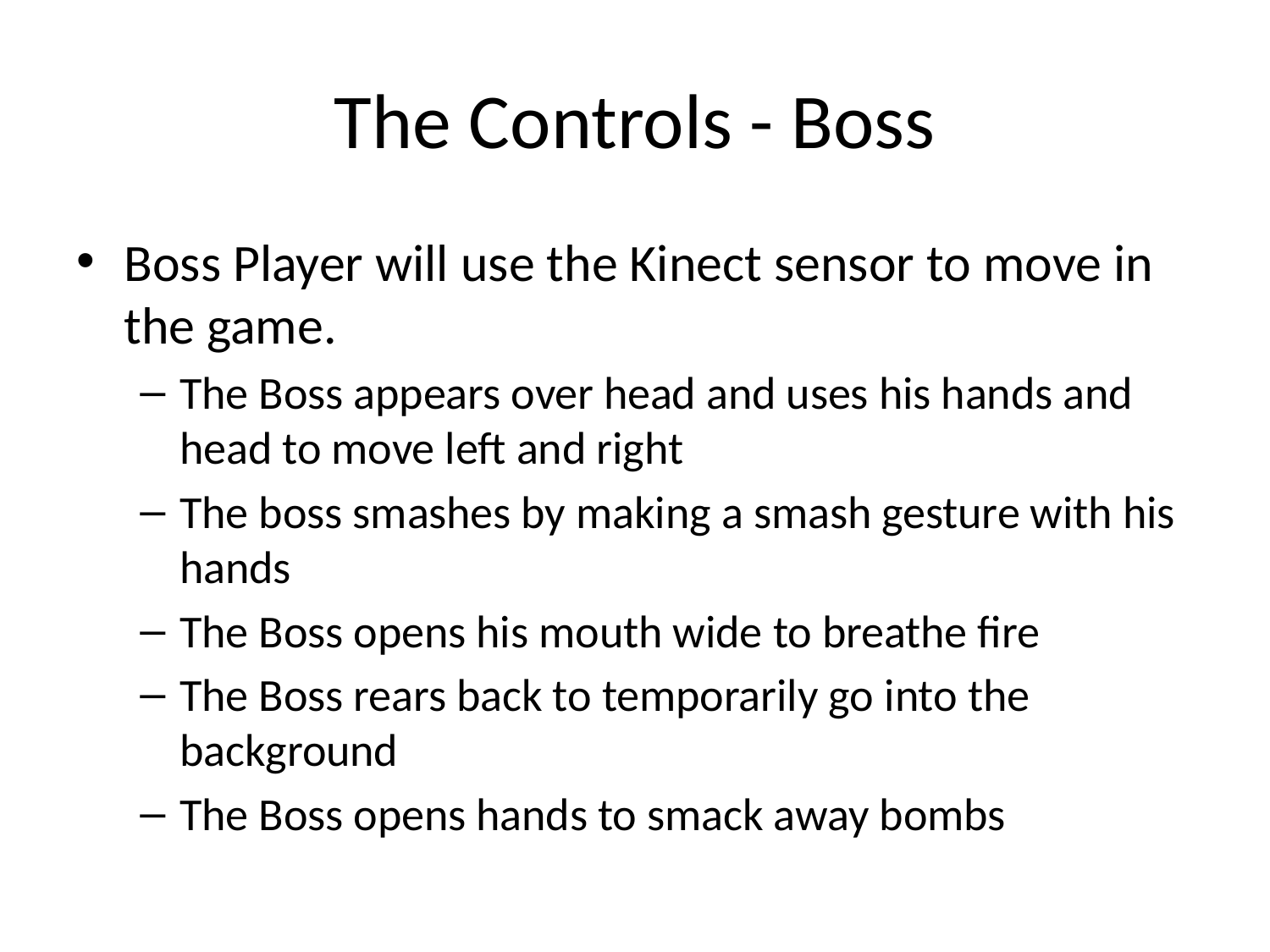

# The Controls - Boss
Boss Player will use the Kinect sensor to move in the game.
The Boss appears over head and uses his hands and head to move left and right
The boss smashes by making a smash gesture with his hands
The Boss opens his mouth wide to breathe fire
The Boss rears back to temporarily go into the background
The Boss opens hands to smack away bombs